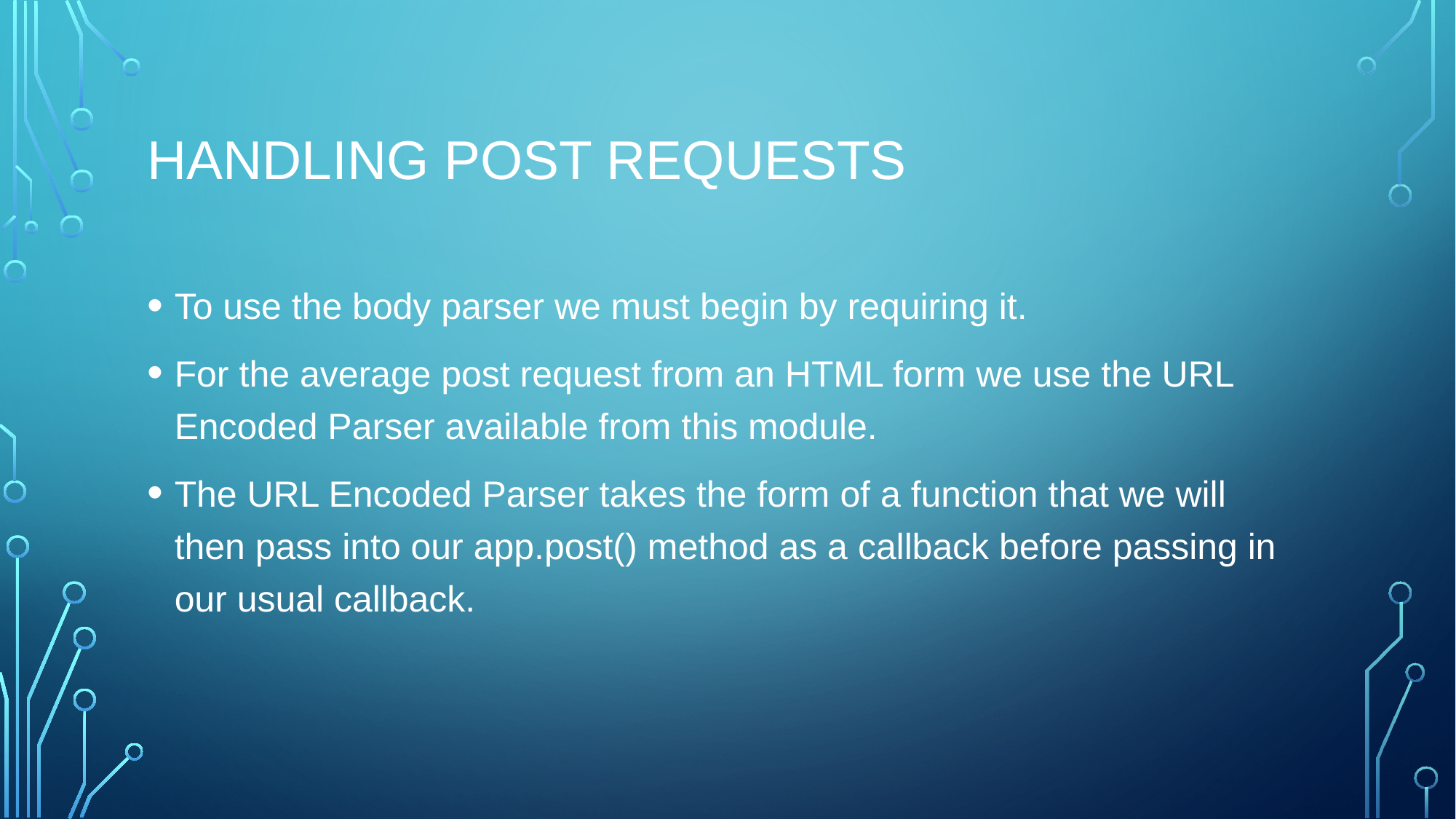

# Handling Post Requests
To use the body parser we must begin by requiring it.
For the average post request from an HTML form we use the URL Encoded Parser available from this module.
The URL Encoded Parser takes the form of a function that we will then pass into our app.post() method as a callback before passing in our usual callback.